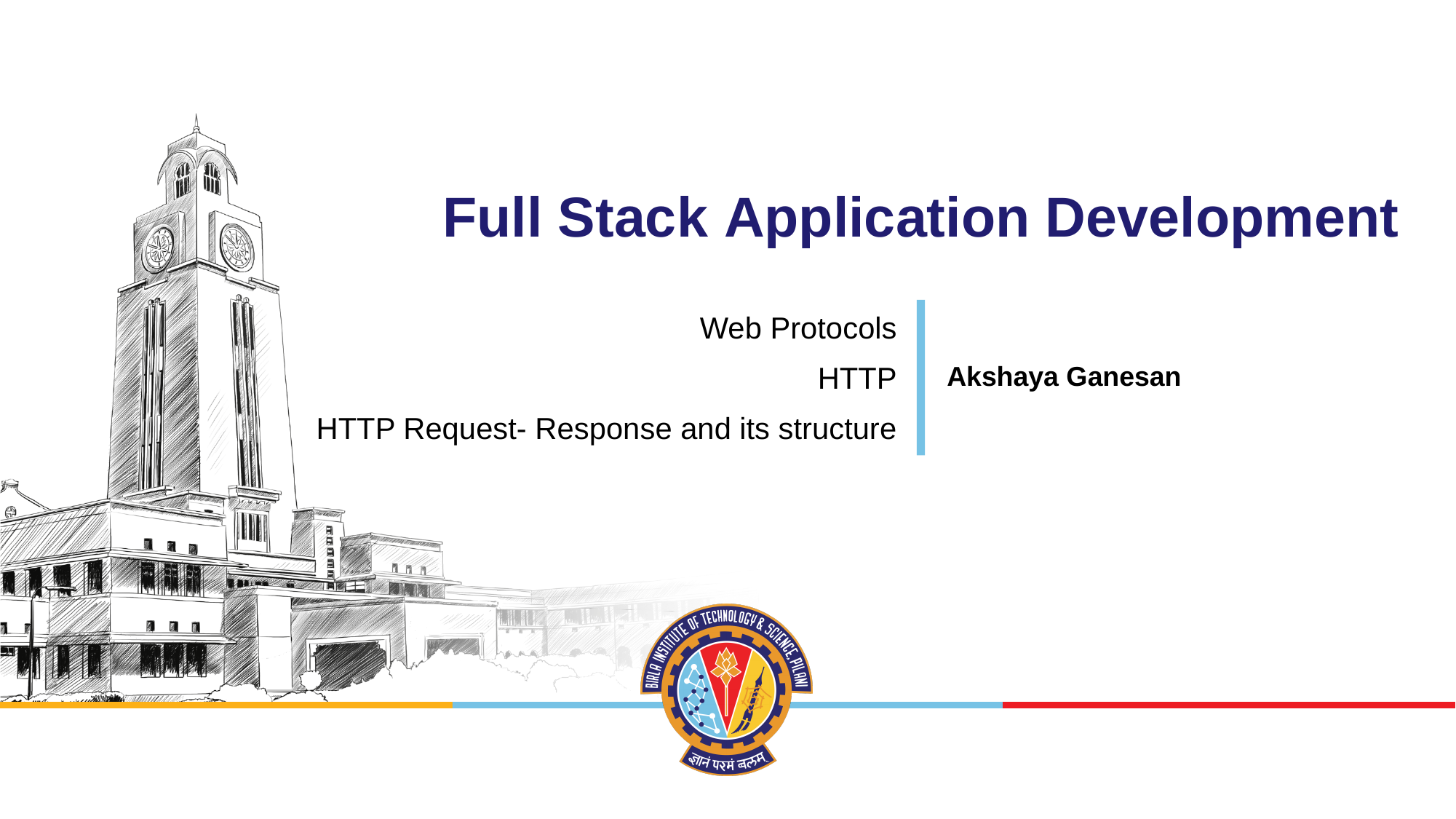

# Full Stack Application Development
Web Protocols
 HTTP
HTTP Request- Response and its structure
Akshaya Ganesan